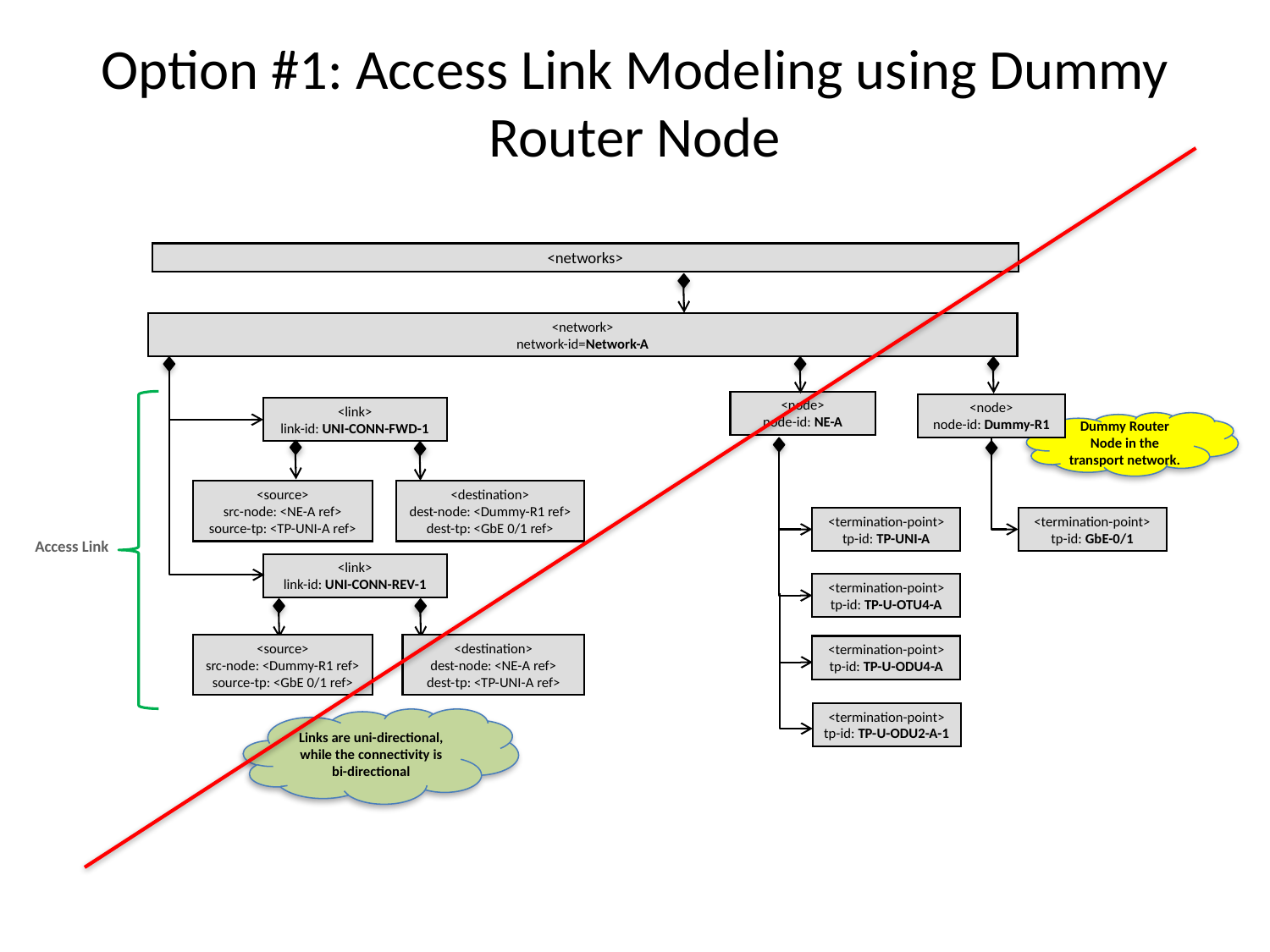

# Option #1: Access Link Modeling using Dummy Router Node
<networks>

<network>
network-id=Network-A

<node>
node-id: NE-A
<node>
node-id: Dummy-R1
<link>
link-id: UNI-CONN-FWD-1
Dummy Router Node in the transport network.

<source>
src-node: <NE-A ref>
source-tp: <TP-UNI-A ref>
<destination>
dest-node: <Dummy-R1 ref>
dest-tp: <GbE 0/1 ref>
<termination-point>
tp-id: TP-UNI-A
<termination-point>
tp-id: GbE-0/1
Access Link
<link>
link-id: UNI-CONN-REV-1
<termination-point>
tp-id: TP-U-OTU4-A

<source>
src-node: <Dummy-R1 ref>
source-tp: <GbE 0/1 ref>
<destination>
dest-node: <NE-A ref>
dest-tp: <TP-UNI-A ref>
<termination-point>
tp-id: TP-U-ODU4-A
<termination-point>
tp-id: TP-U-ODU2-A-1
Links are uni-directional, while the connectivity is bi-directional